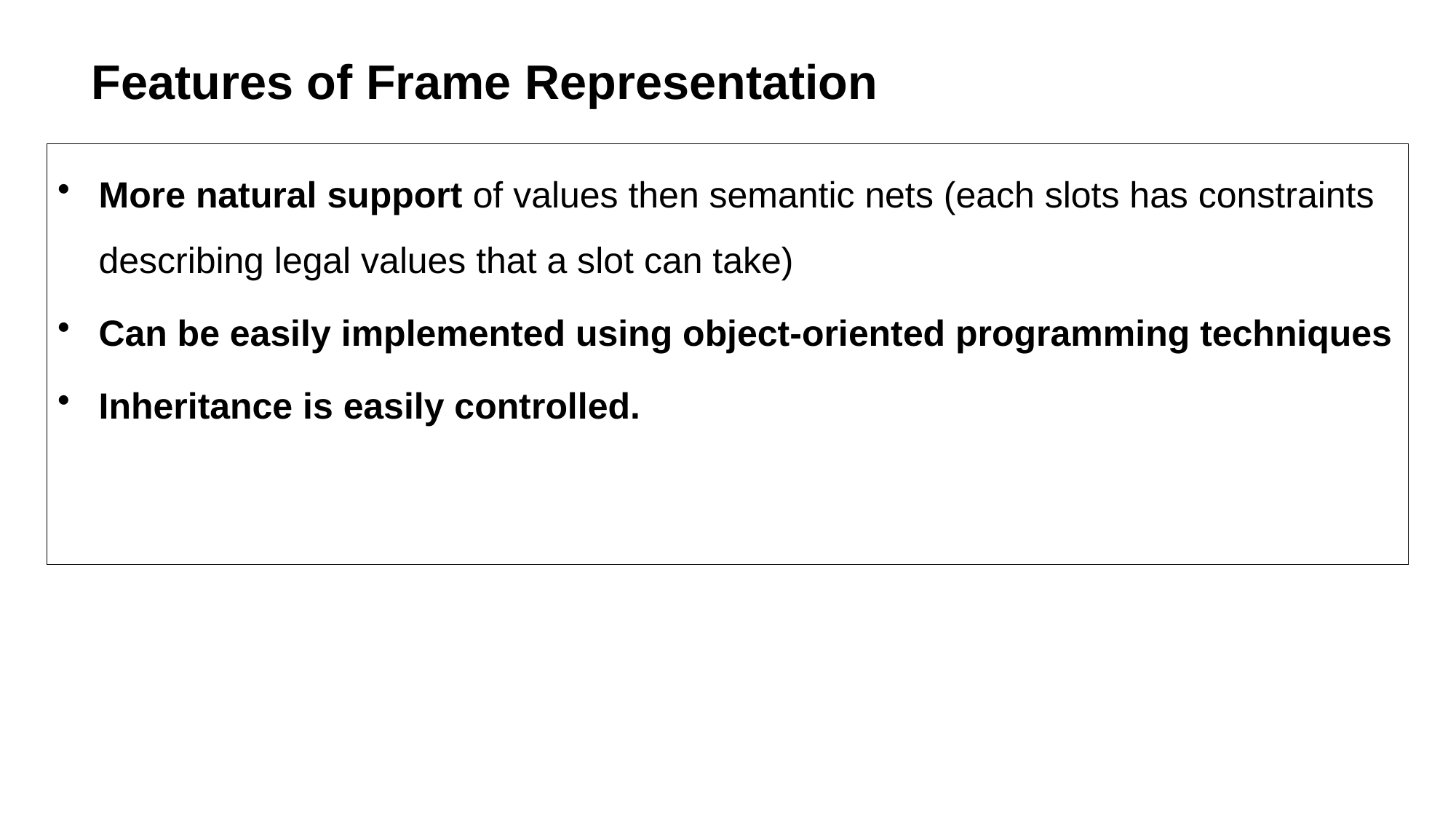

# Features of Frame Representation
More natural support of values then semantic nets (each slots has constraints describing legal values that a slot can take)
Can be easily implemented using object-oriented programming techniques
Inheritance is easily controlled.